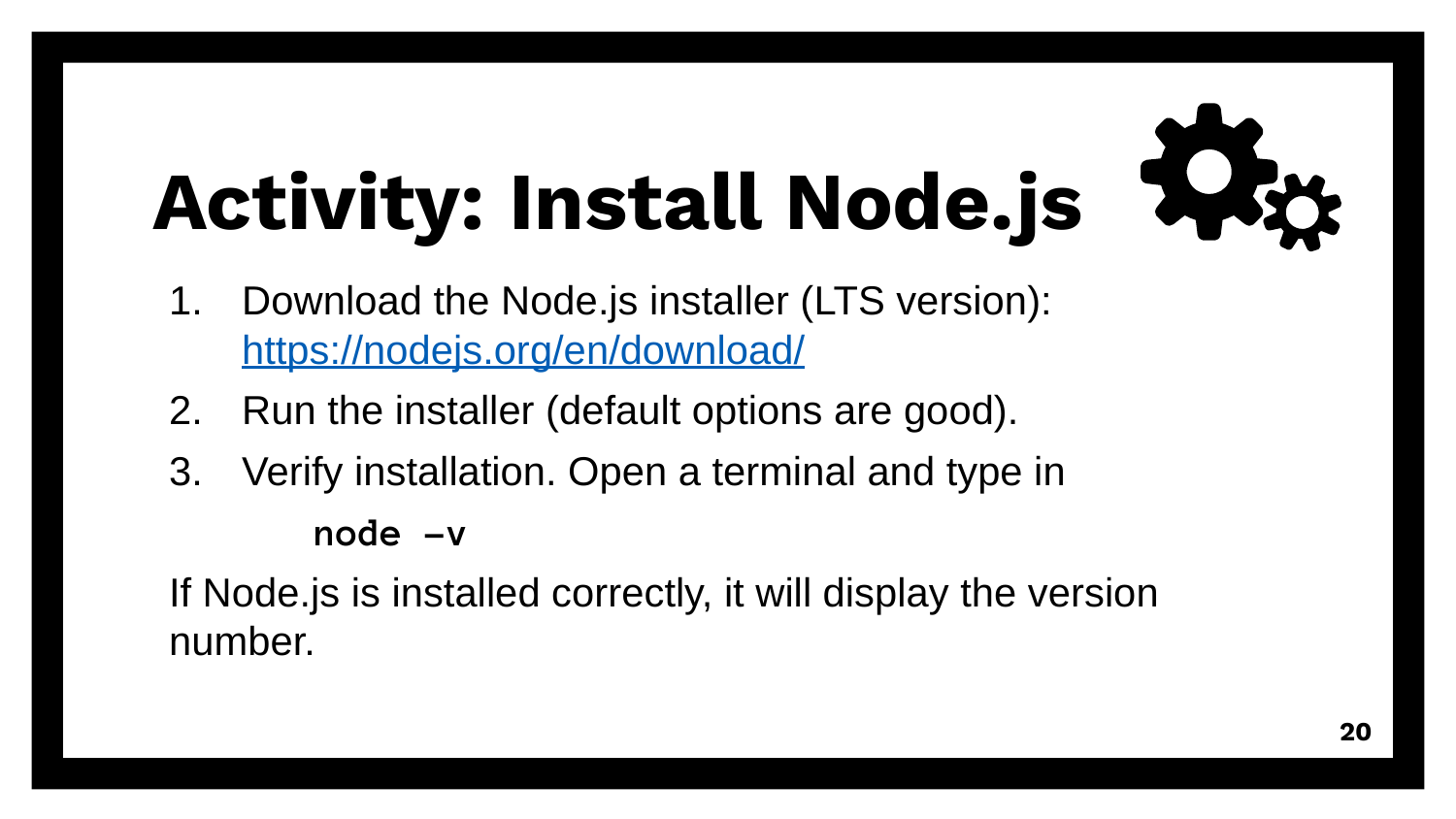

# Activity: Install Node.js
Download the Node.js installer (LTS version): https://nodejs.org/en/download/
Run the installer (default options are good).
Verify installation. Open a terminal and type in
	node -v
If Node.js is installed correctly, it will display the version number.
20